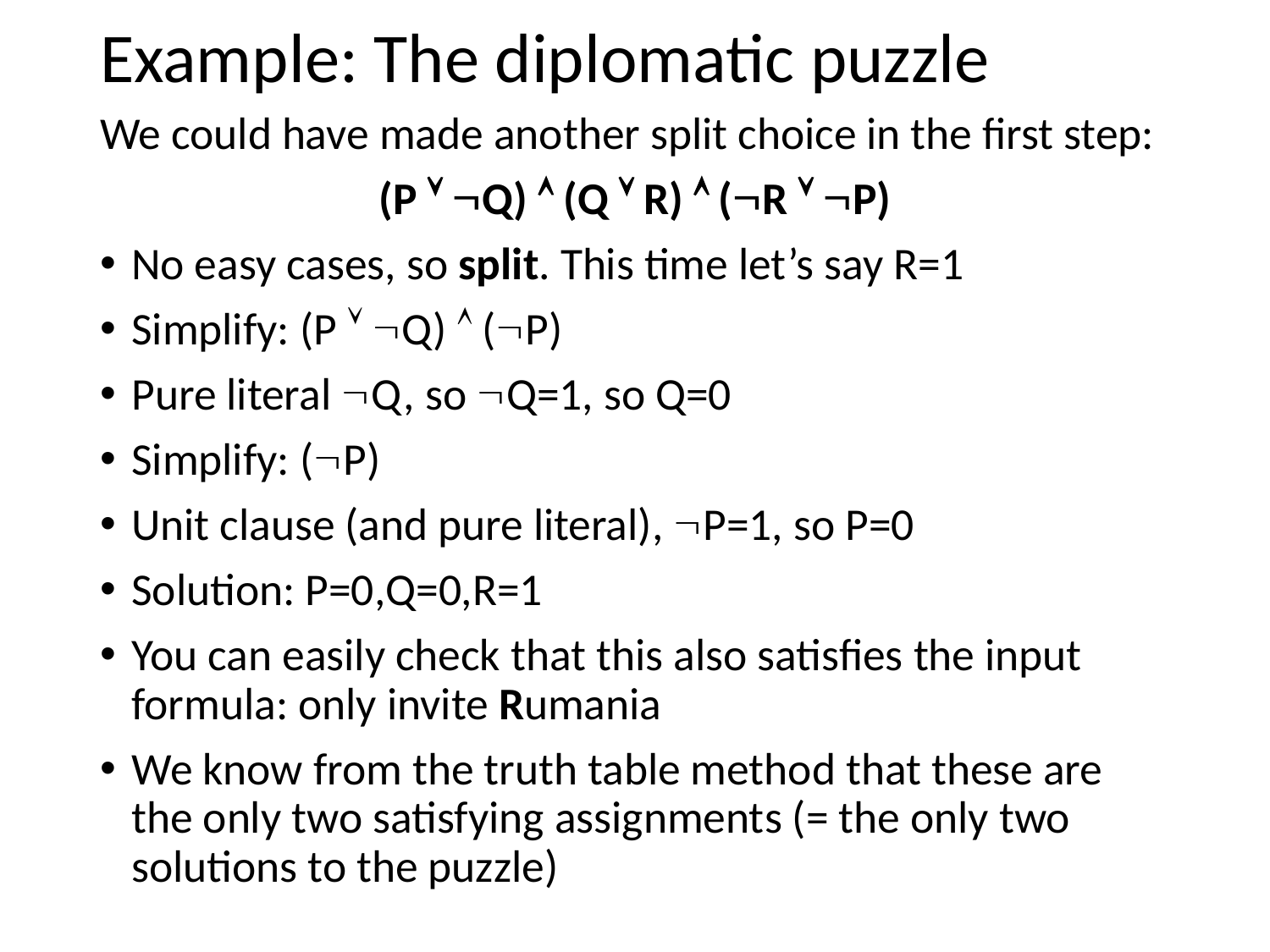

# Example: The diplomatic puzzle
We could have made another split choice in the first step:
(P ∨ ¬Q) ∧ (Q ∨ R) ∧ (¬R ∨ ¬P)
No easy cases, so split. This time let’s say R=1
Simplify: (P ∨ ¬Q) ∧ (¬P)
Pure literal ¬Q, so ¬Q=1, so Q=0
Simplify: (¬P)
Unit clause (and pure literal), ¬P=1, so P=0
Solution: P=0,Q=0,R=1
You can easily check that this also satisfies the input formula: only invite Rumania
We know from the truth table method that these are  the only two satisfying assignments (= the only two solutions to the puzzle)